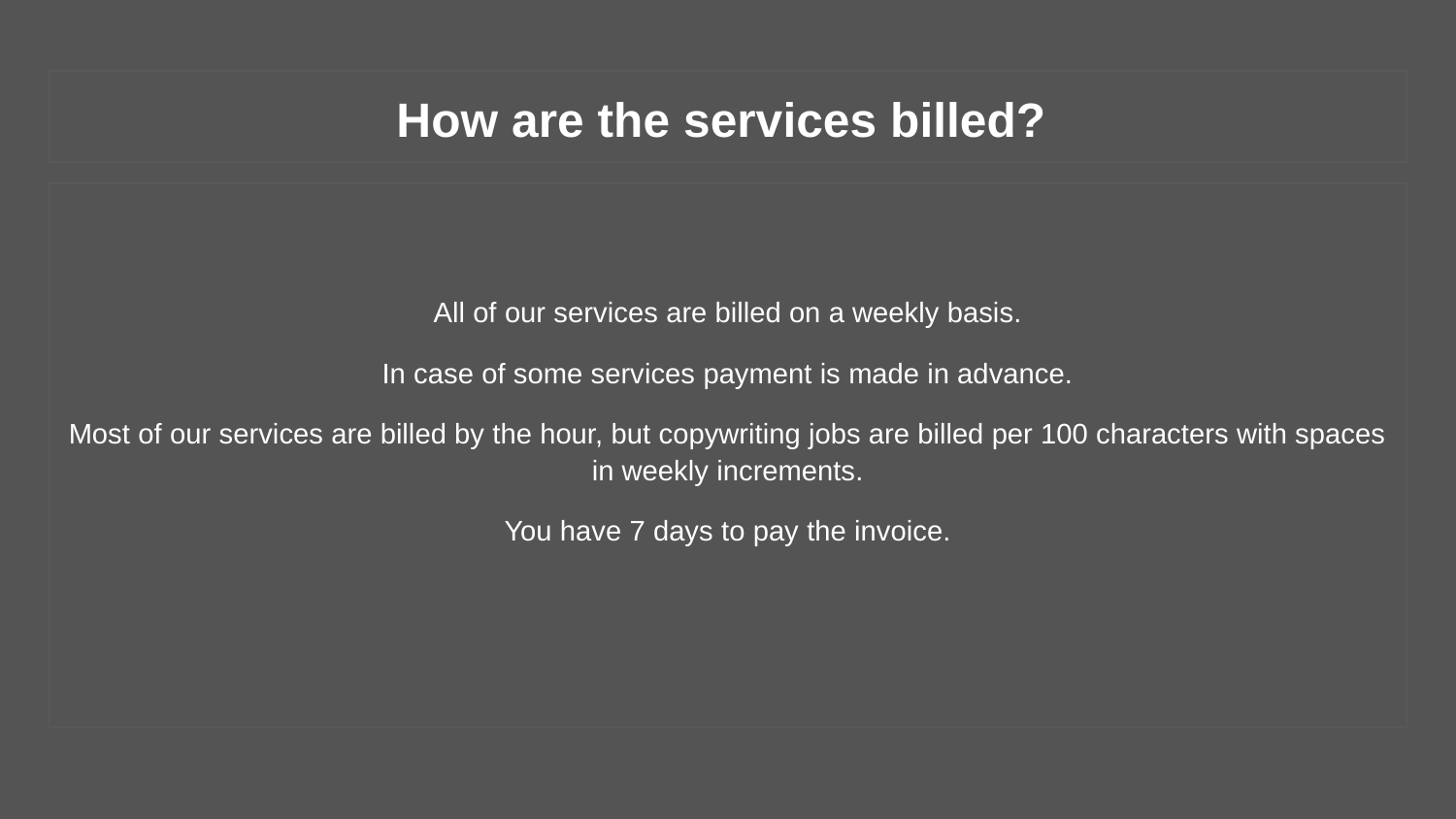

# How are the services billed?

All of our services are billed on a weekly basis.
In case of some services payment is made in advance.
Most of our services are billed by the hour, but copywriting jobs are billed per 100 characters with spaces in weekly increments.
You have 7 days to pay the invoice.